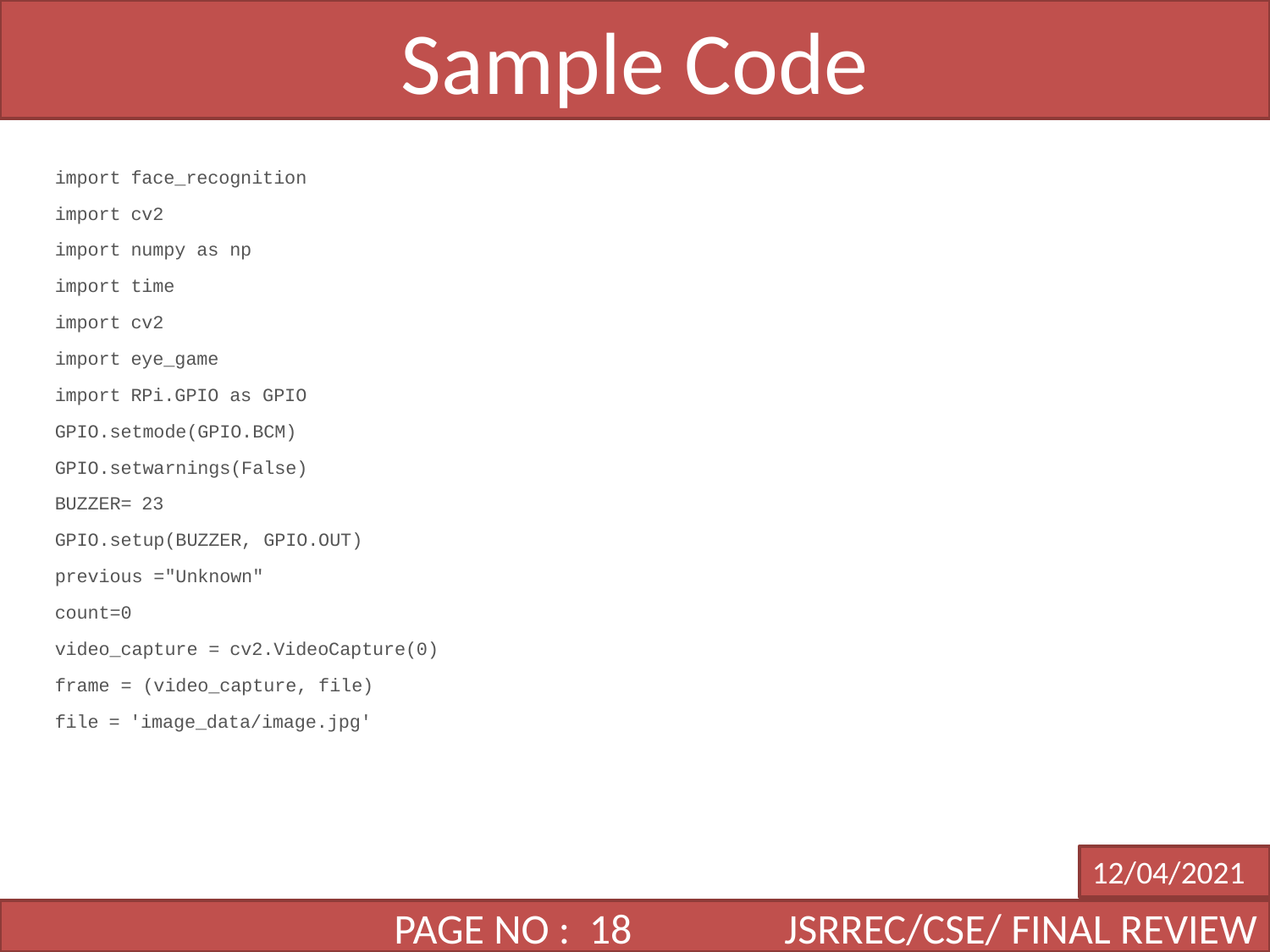

Sample Code
import face_recognition
import cv2
import numpy as np
import time
import cv2
import eye_game
import RPi.GPIO as GPIO
GPIO.setmode(GPIO.BCM)
GPIO.setwarnings(False)
BUZZER= 23
GPIO.setup(BUZZER, GPIO.OUT)
previous ="Unknown"
count=0
video_capture = cv2.VideoCapture(0)
frame = (video_capture, file)
file = 'image_data/image.jpg'

12/04/2021
DATE

                                    PAGE NO :  18                JSRREC/CSE/ FINAL REVIEW